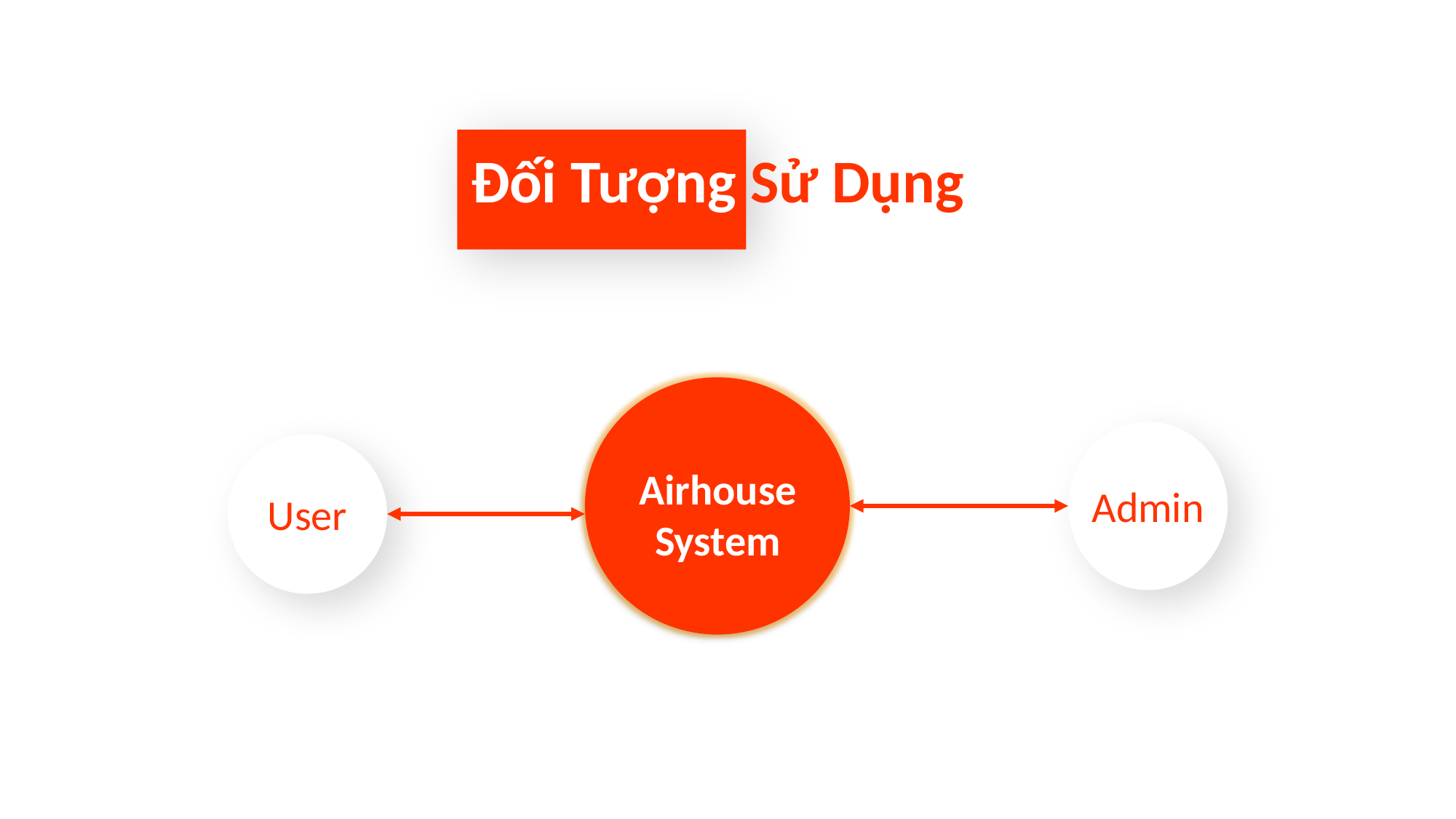

Đối Tượng Sử Dụng

Airhouse System
Admin
User